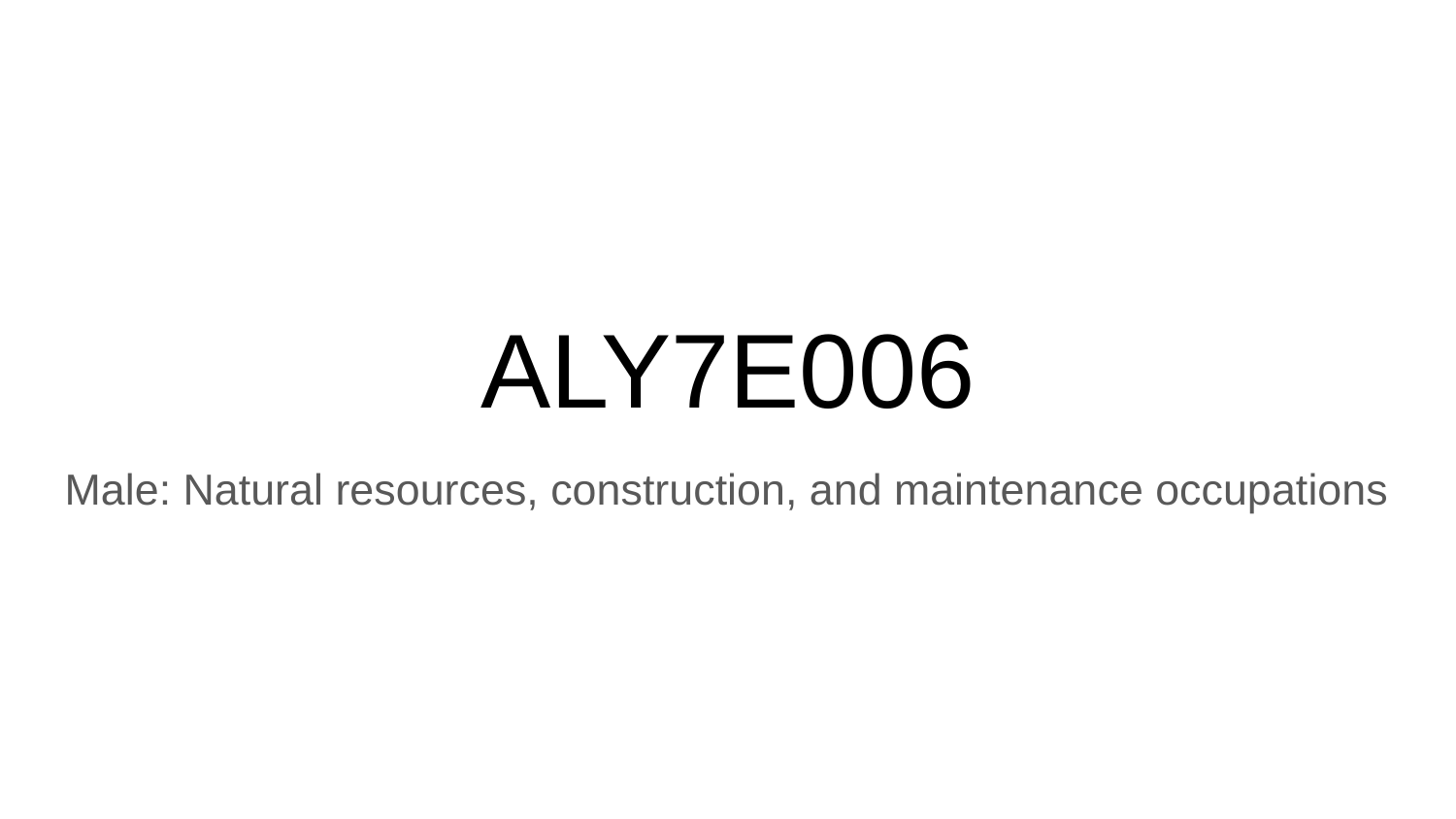

# ALY7E006
Male: Natural resources, construction, and maintenance occupations